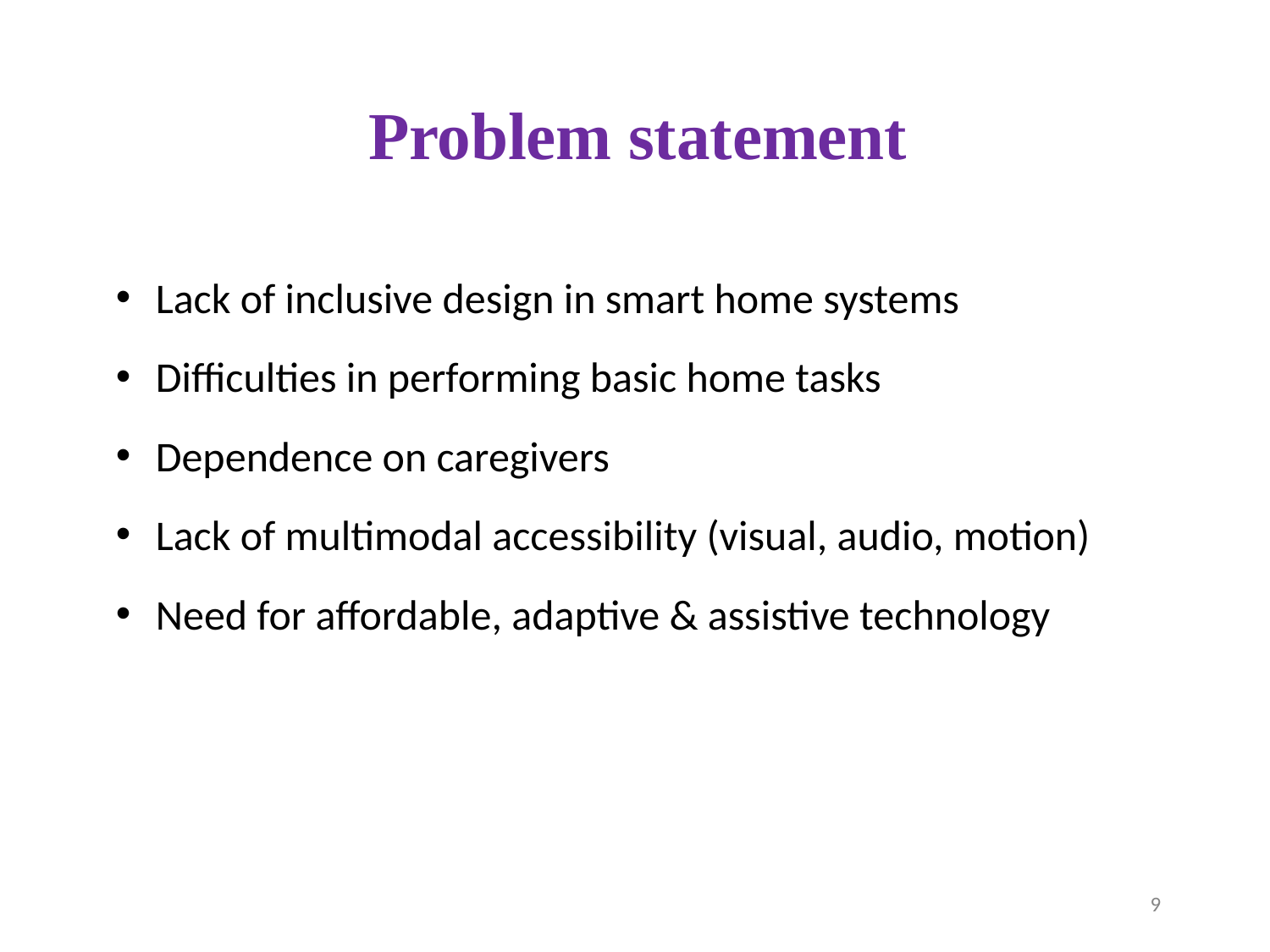

# Problem statement
Lack of inclusive design in smart home systems
Difficulties in performing basic home tasks
Dependence on caregivers
Lack of multimodal accessibility (visual, audio, motion)
Need for affordable, adaptive & assistive technology
9